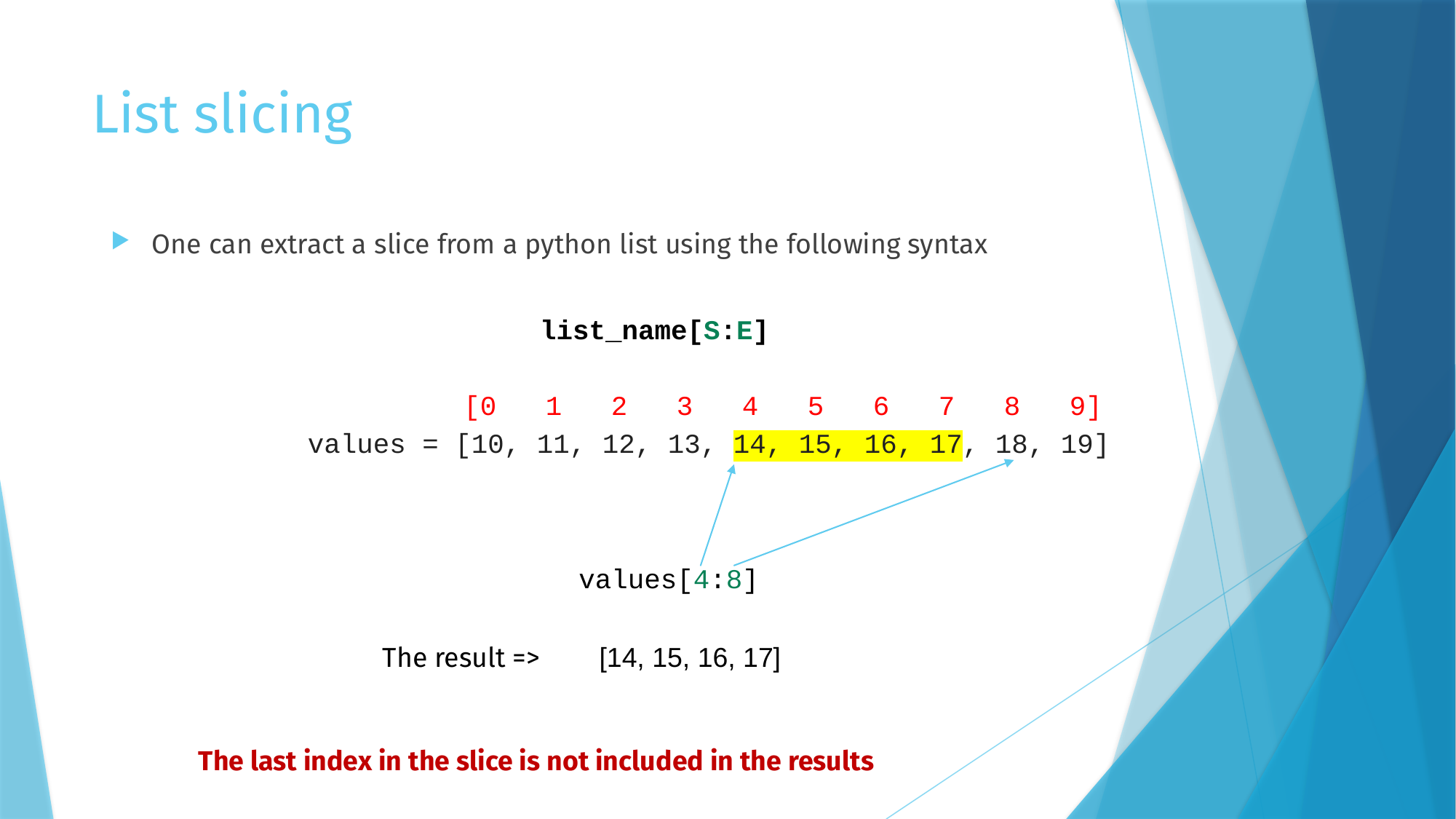

# List slicing
One can extract a slice from a python list using the following syntax
list_name[S:E]
[0   1   2   3   4   5   6   7   8   9]
values = [10, 11, 12, 13, 14, 15, 16, 17, 18, 19]
values[4:8]
The result =>
[14, 15, 16, 17]
The last index in the slice is not included in the results